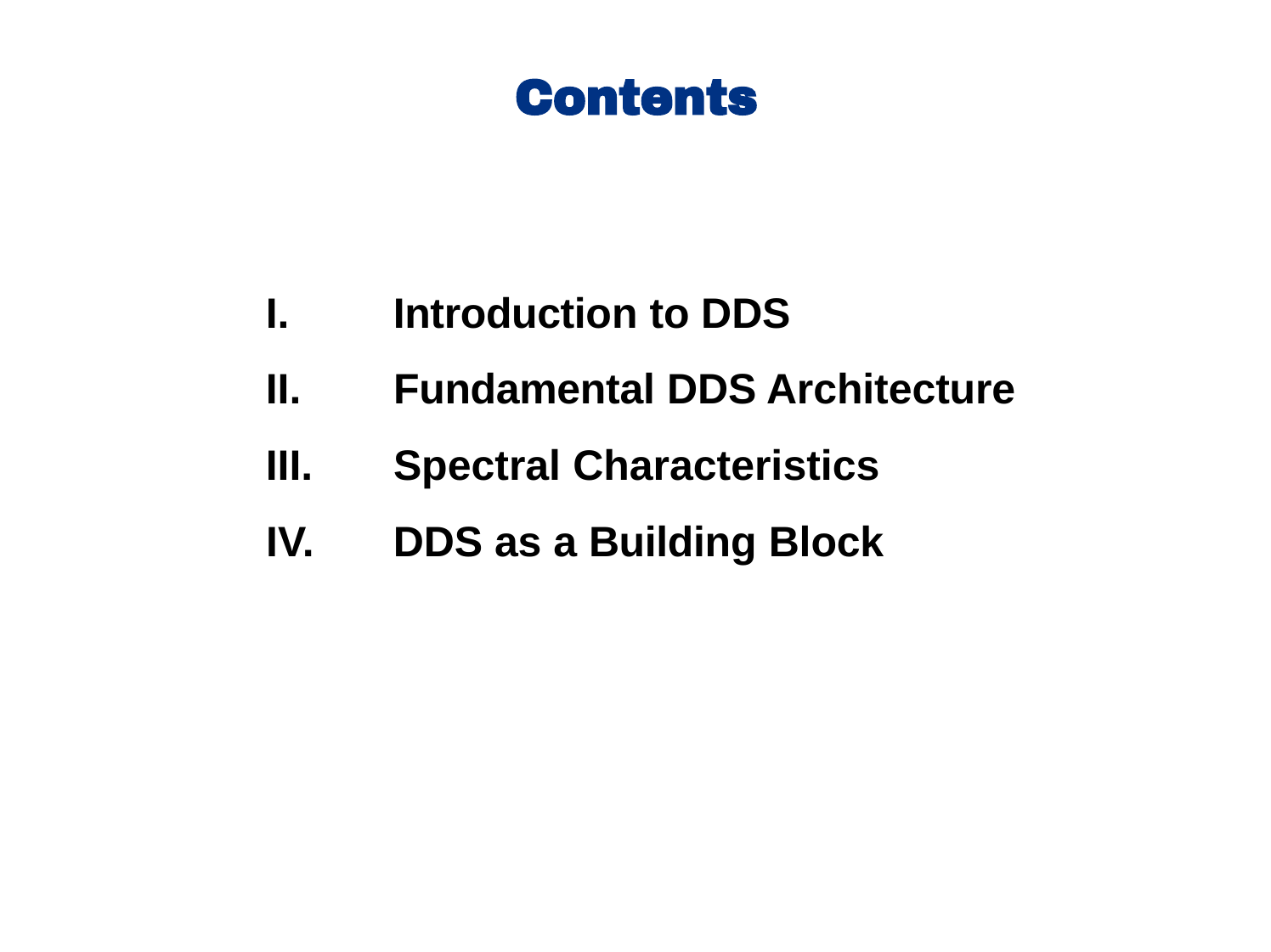

# Contents
Introduction to DDS
Fundamental DDS Architecture
Spectral Characteristics
DDS as a Building Block